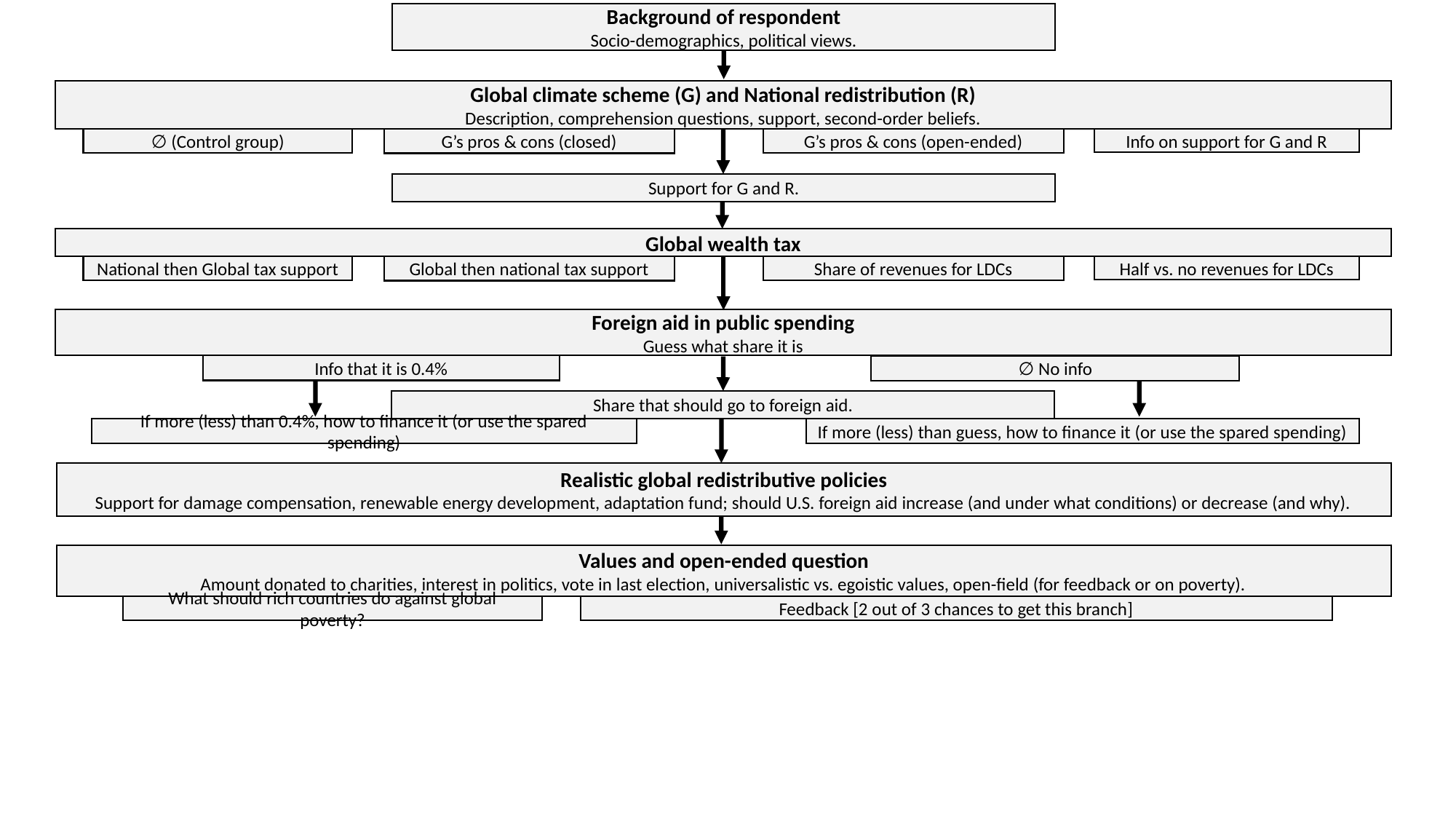

Background of respondent
Socio-demographics, political views.
Global climate scheme (G) and National redistribution (R)
Description, comprehension questions, support, second-order beliefs.
∅ (Control group)
G’s pros & cons (closed)
Info on support for G and R
G’s pros & cons (open-ended)
Support for G and R.
Global wealth tax
National then Global tax support
Global then national tax support
Share of revenues for LDCs
Half vs. no revenues for LDCs
Foreign aid in public spending
Guess what share it is
Info that it is 0.4%
∅ No info
Share that should go to foreign aid.
If more (less) than 0.4%, how to finance it (or use the spared spending)
If more (less) than guess, how to finance it (or use the spared spending)
Realistic global redistributive policies
Support for damage compensation, renewable energy development, adaptation fund; should U.S. foreign aid increase (and under what conditions) or decrease (and why).
Values and open-ended question
Amount donated to charities, interest in politics, vote in last election, universalistic vs. egoistic values, open-field (for feedback or on poverty).
What should rich countries do against global poverty?
Feedback [2 out of 3 chances to get this branch]